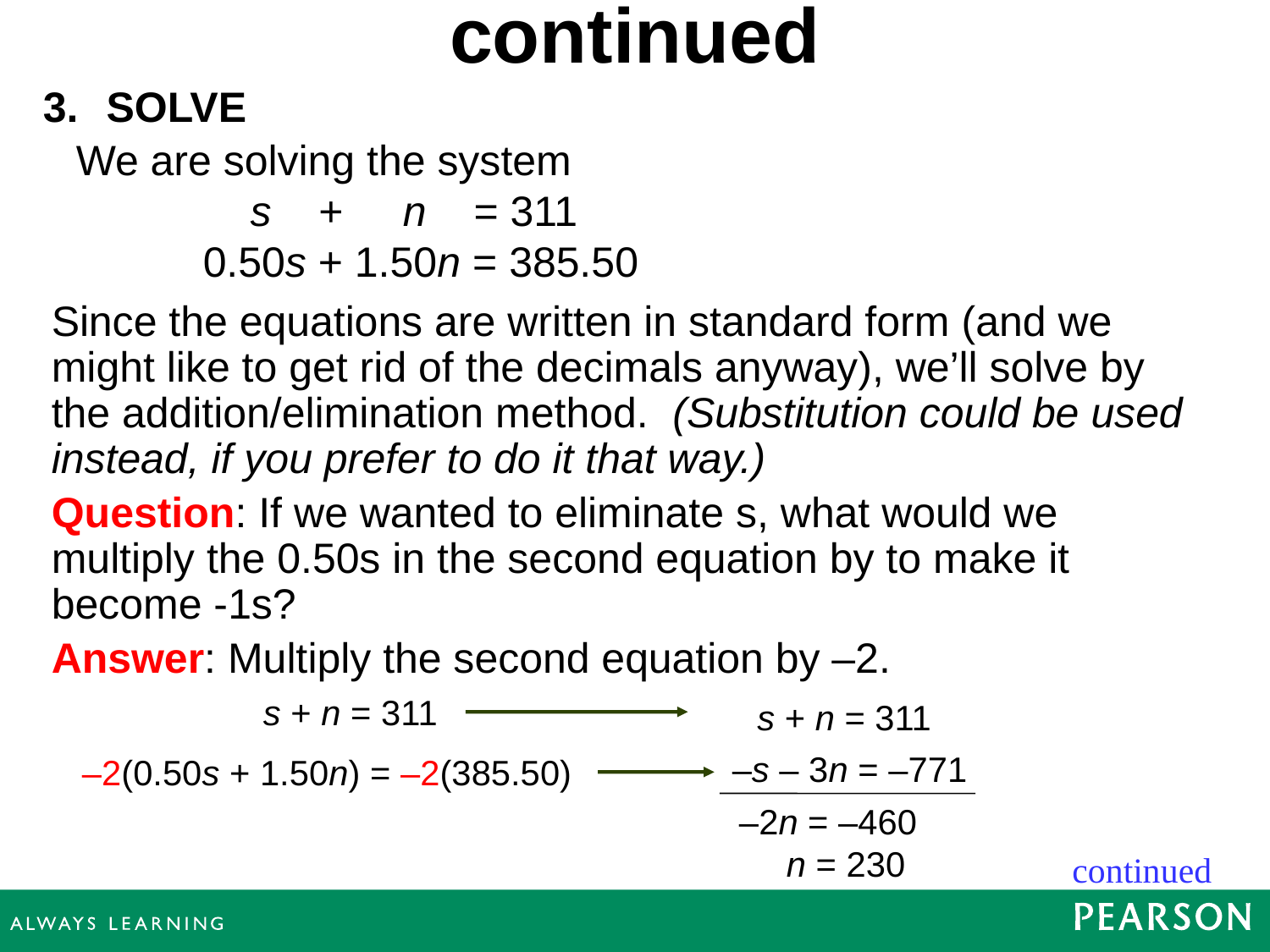

continued
3.	SOLVE
We are solving the system
	    s    +     n    = 311
	0.50s + 1.50n = 385.50
Since the equations are written in standard form (and we might like to get rid of the decimals anyway), we’ll solve by the addition/elimination method.  (Substitution could be used instead, if you prefer to do it that way.)
Question: If we wanted to eliminate s, what would we multiply the 0.50s in the second equation by to make it become -1s?
Answer: Multiply the second equation by –2.

s + n = 311
s + n = 311

–s – 3n = –771
–2(0.50s + 1.50n) = –2(385.50)

–2n = –460
   n = 230
continued